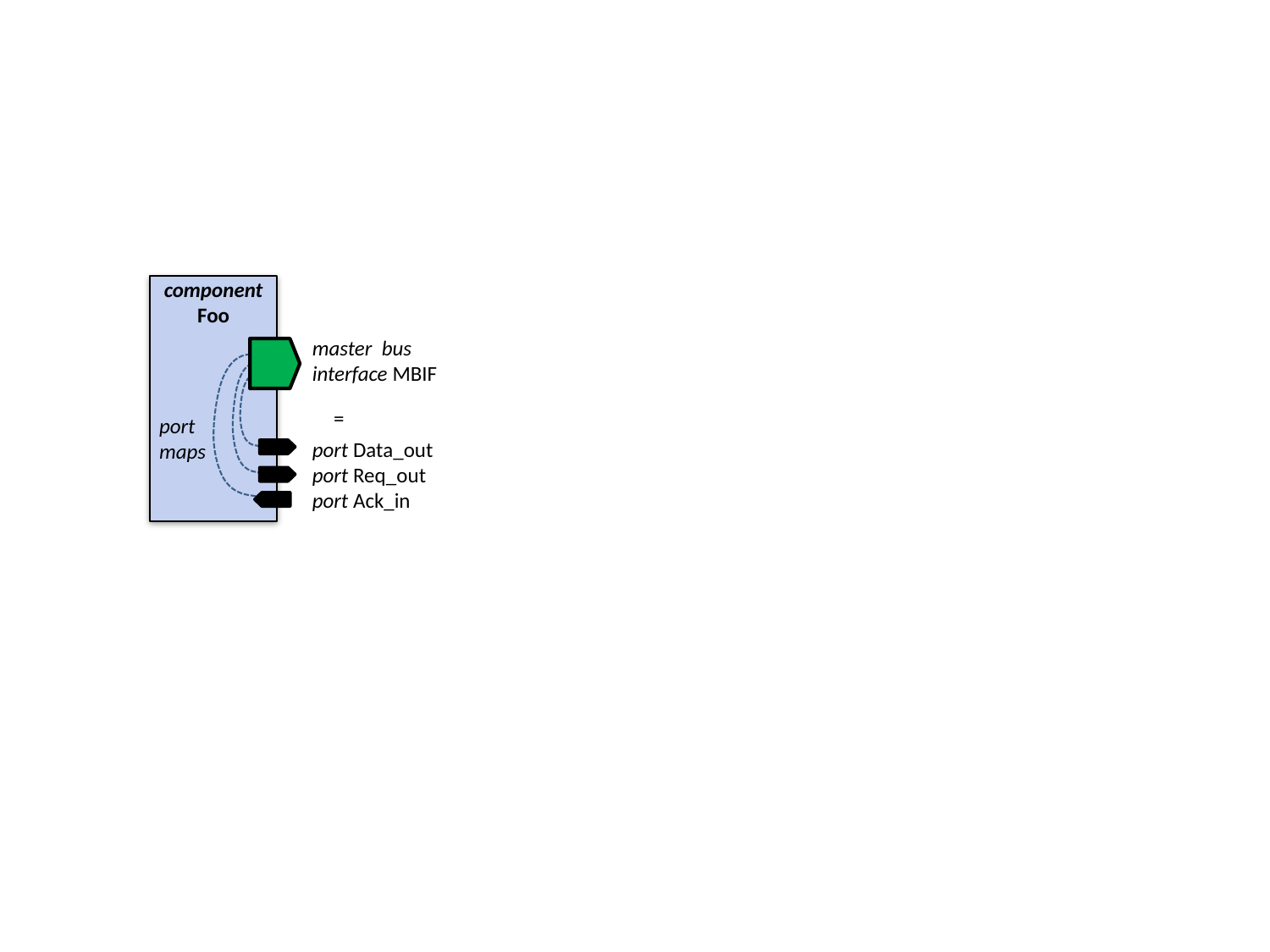

#

component Foo
master  bus interface MBIF

port Data_out
port Req_out
port Ack_in

=
port maps